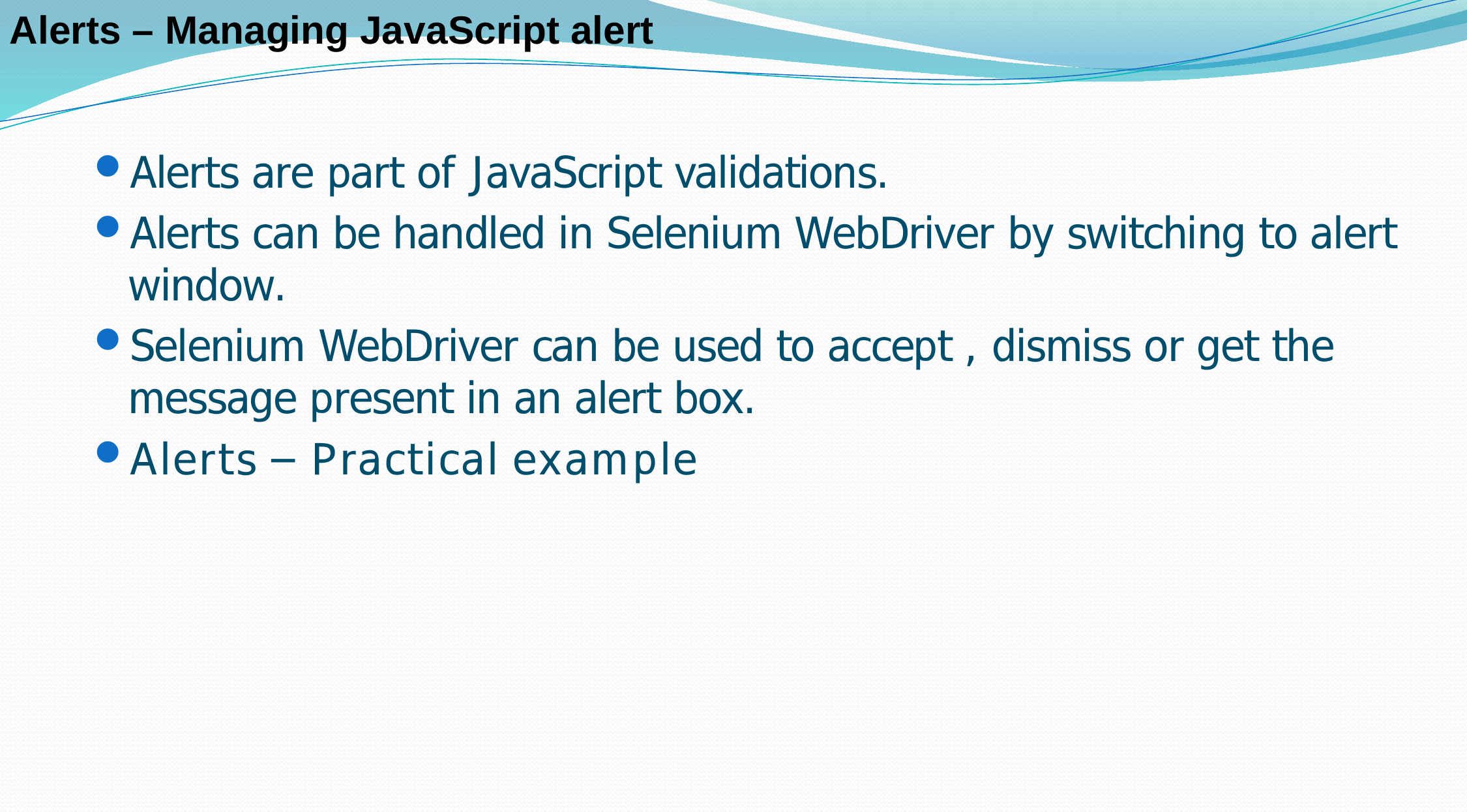

Alerts – Managing JavaScript alert

Alerts are part of JavaScript validations.
Alerts can be handled in Selenium WebDriver by switching to alert window.
Selenium WebDriver can be used to accept , dismiss or get the message present in an alert box.
Alerts – Practical example